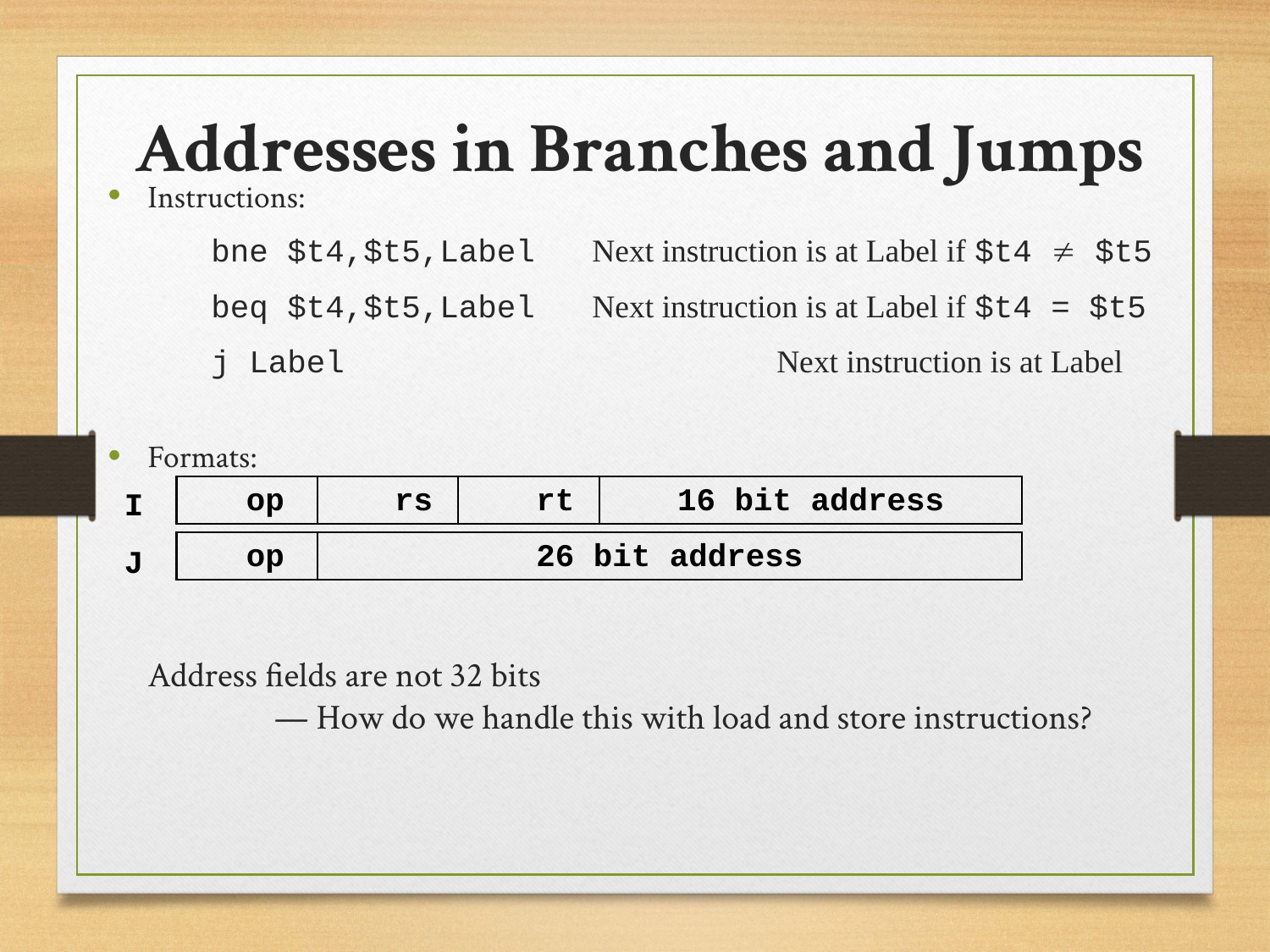

Addresses in Branches and Jumps
Instructions:
	bne $t4,$t5,Label	Next instruction is at Label if $t4 ≠ $t5
	beq $t4,$t5,Label	Next instruction is at Label if $t4 = $t5
	j Label			        Next instruction is at Label
Formats:
Address fields are not 32 bits
	— How do we handle this with load and store instructions?

	  op	  rs	  rt	  16 bit address

I
J
	  op	  	  26 bit address